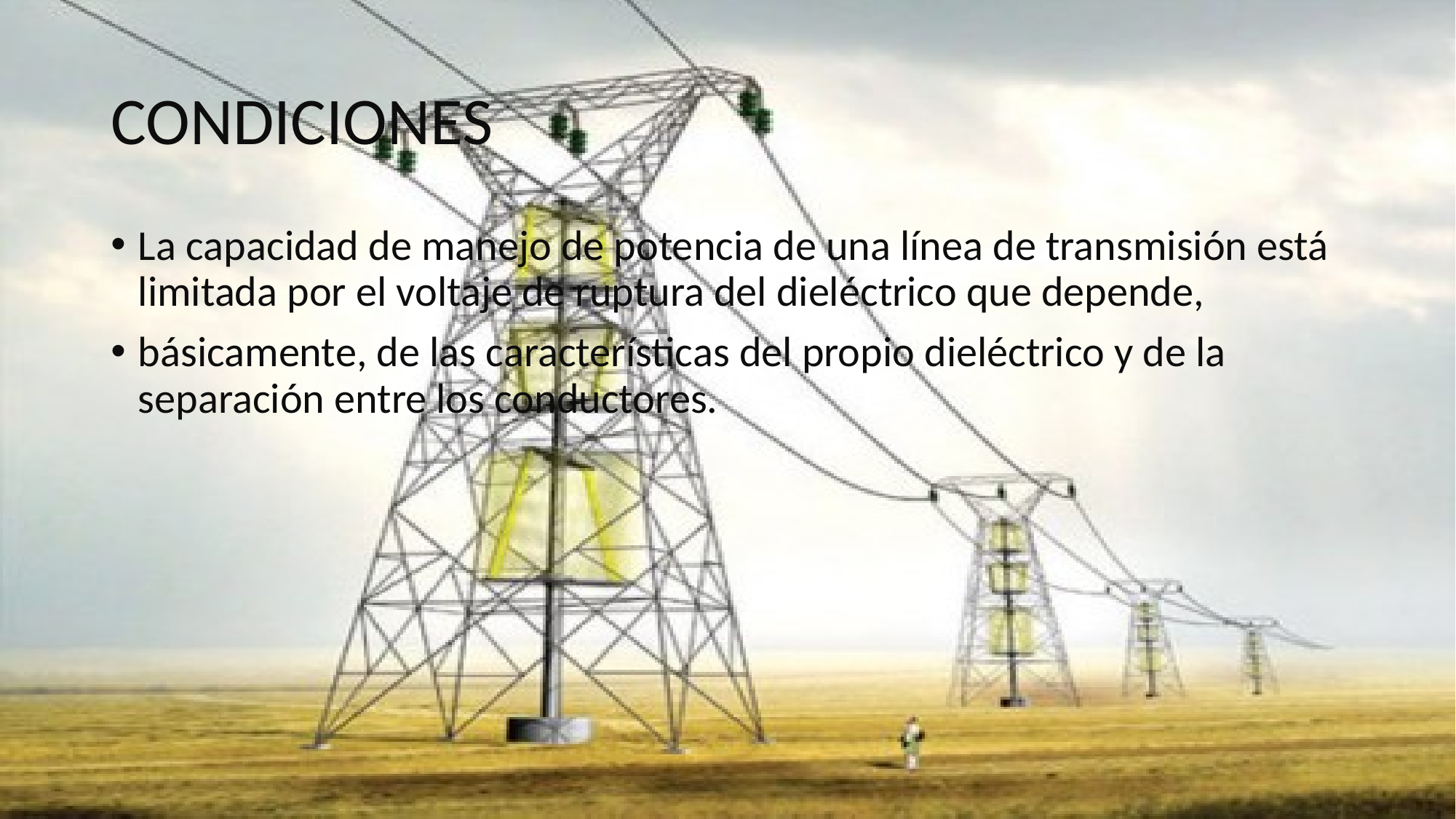

# CONDICIONES
La capacidad de manejo de potencia de una línea de transmisión está limitada por el voltaje de ruptura del dieléctrico que depende,
básicamente, de las características del propio dieléctrico y de la separación entre los conductores.